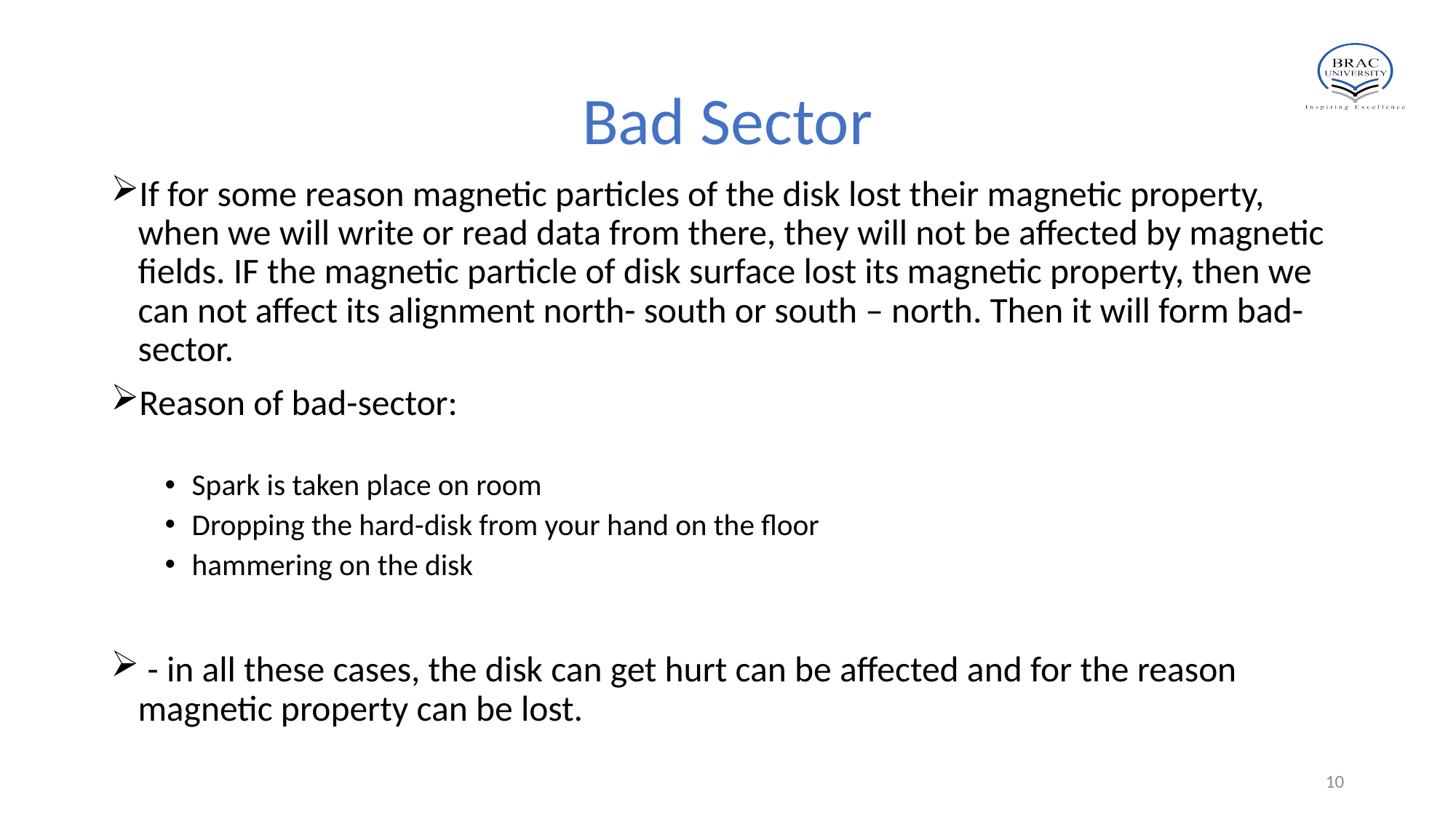

# Bad Sector
If for some reason magnetic particles of the disk lost their magnetic property, when we will write or read data from there, they will not be affected by magnetic fields. IF the magnetic particle of disk surface lost its magnetic property, then we can not affect its alignment north- south or south – north. Then it will form bad- sector.
Reason of bad-sector:
Spark is taken place on room
Dropping the hard-disk from your hand on the floor
hammering on the disk

 - in all these cases, the disk can get hurt can be affected and for the reason magnetic property can be lost.

10